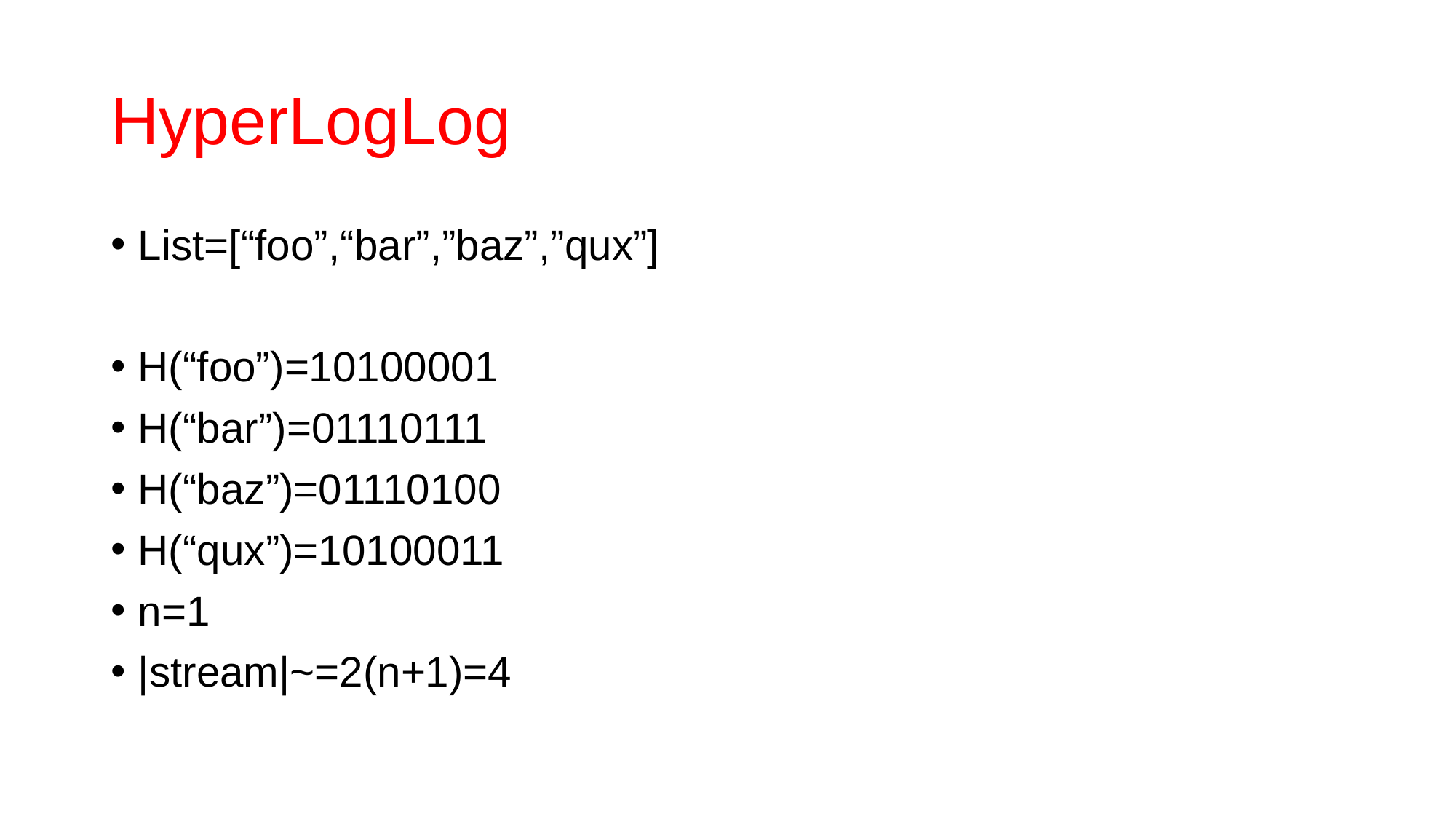

# HyperLogLog
List=[“foo”,“bar”,”baz”,”qux”]

H(“foo”)=10100001
H(“bar”)=01110111
H(“baz”)=01110100
H(“qux”)=10100011
n=1
|stream|~=2(n+1)=4